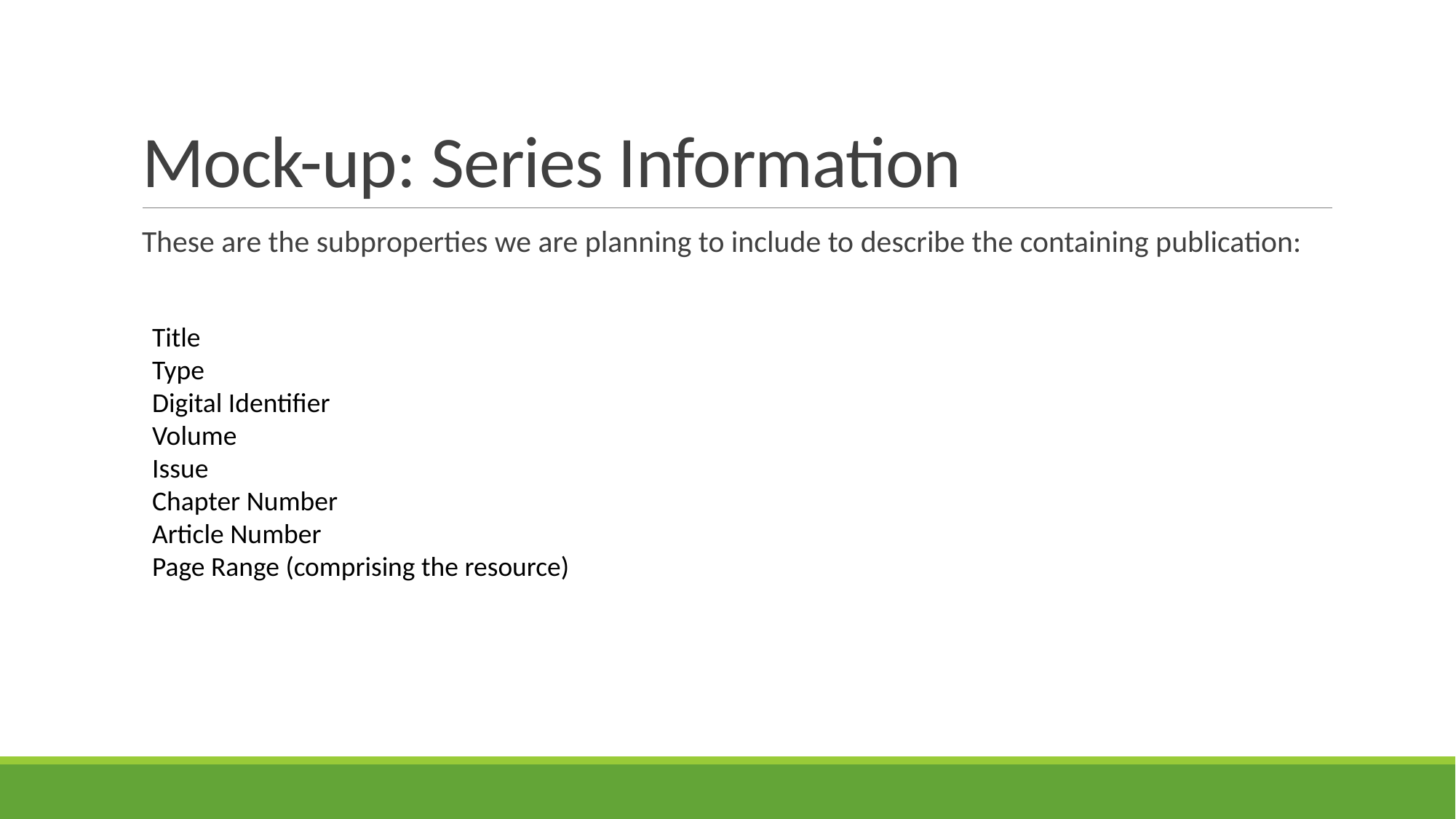

# Mock-up: Series Information
These are the subproperties we are planning to include to describe the containing publication:

Title
Type
Digital Identifier
Volume
Issue
Chapter Number
Article Number
Page Range (comprising the resource)